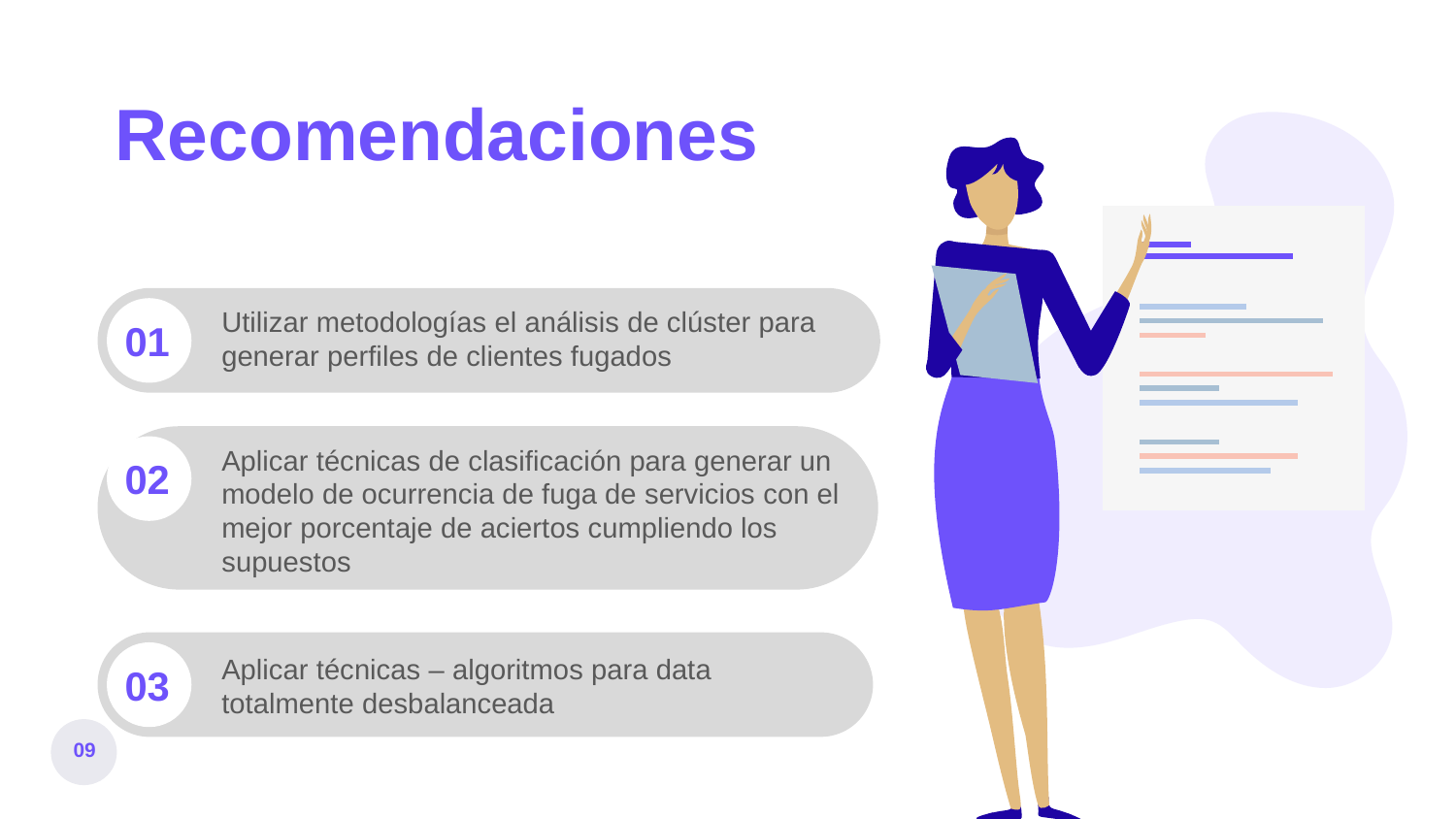

Recomendaciones

Utilizar metodologías el análisis de clúster para generar perfiles de clientes fugados
01

Aplicar técnicas de clasificación para generar un modelo de ocurrencia de fuga de servicios con el mejor porcentaje de aciertos cumpliendo los supuestos
02

Aplicar técnicas – algoritmos para data totalmente desbalanceada
03
09